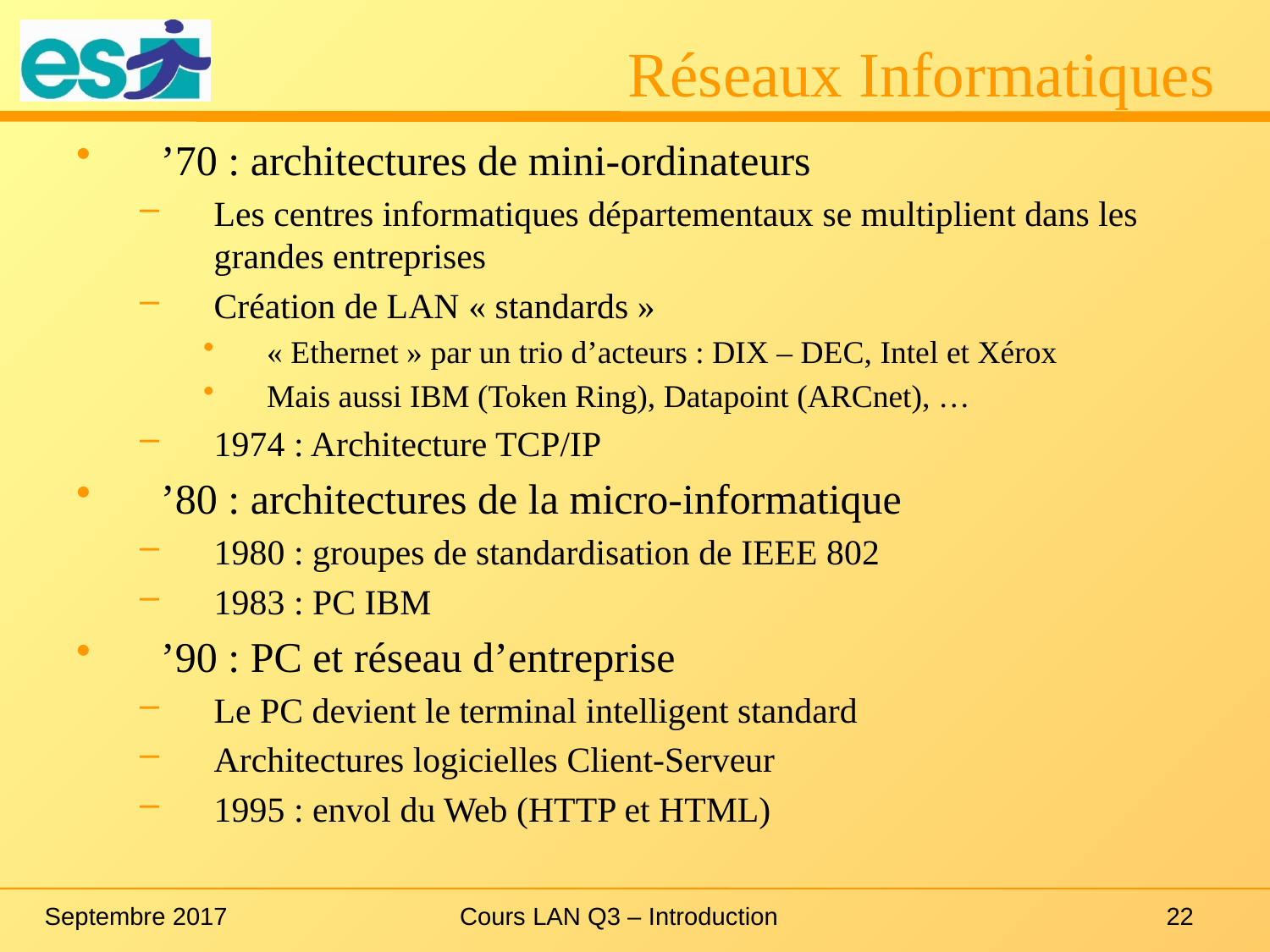

# Réseaux Informatiques
’70 : architectures de mini-ordinateurs
Les centres informatiques départementaux se multiplient dans les grandes entreprises
Création de LAN « standards »
« Ethernet » par un trio d’acteurs : DIX – DEC, Intel et Xérox
Mais aussi IBM (Token Ring), Datapoint (ARCnet), …
1974 : Architecture TCP/IP
’80 : architectures de la micro-informatique
1980 : groupes de standardisation de IEEE 802
1983 : PC IBM
’90 : PC et réseau d’entreprise
Le PC devient le terminal intelligent standard
Architectures logicielles Client-Serveur
1995 : envol du Web (HTTP et HTML)
Septembre 2017
Cours LAN Q3 – Introduction
22